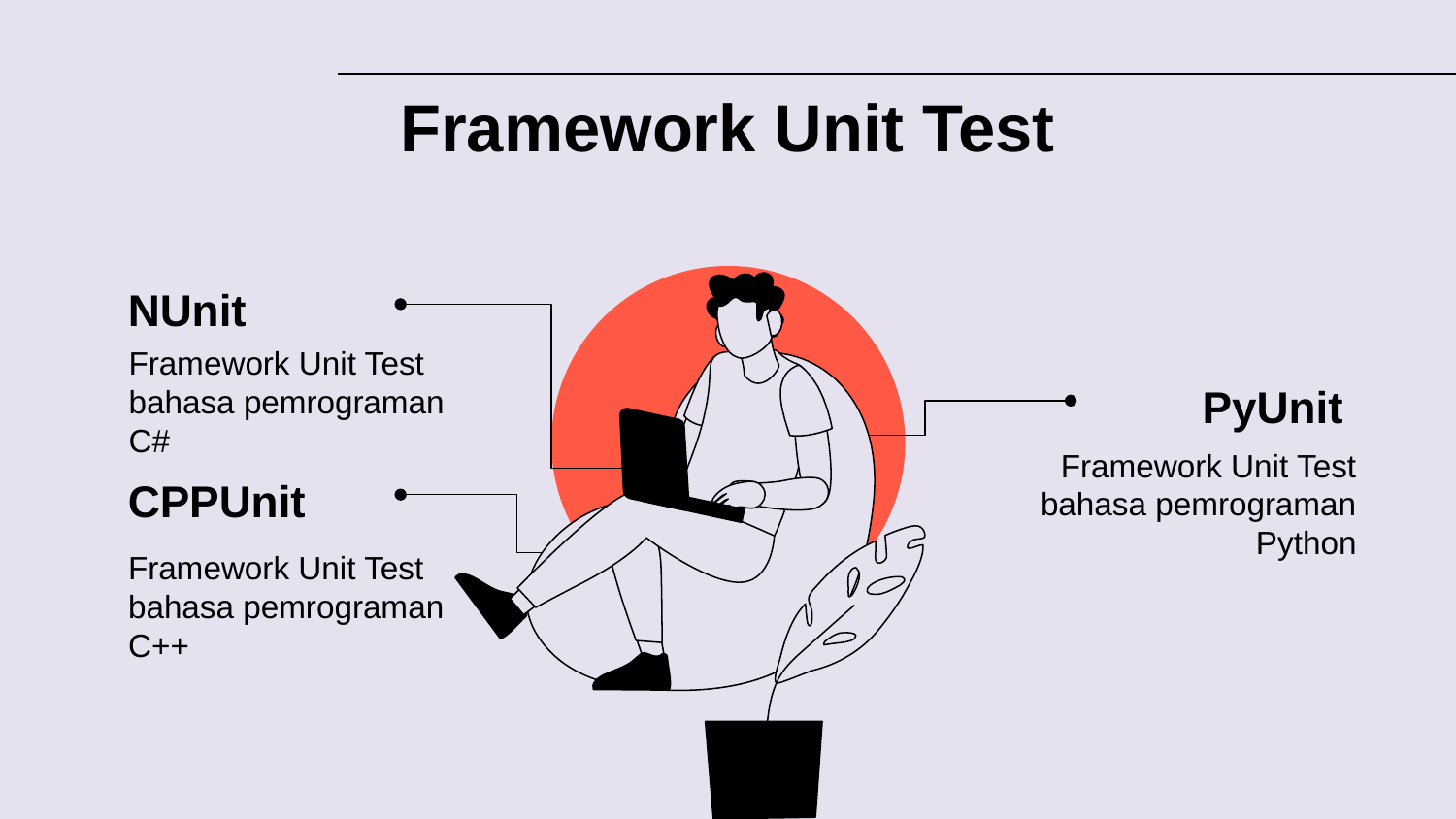

# Framework Unit Test

NUnit

Framework Unit Test bahasa pemrograman C#
PyUnit
Framework Unit Test bahasa pemrograman Python

CPPUnit

Framework Unit Test bahasa pemrograman C++